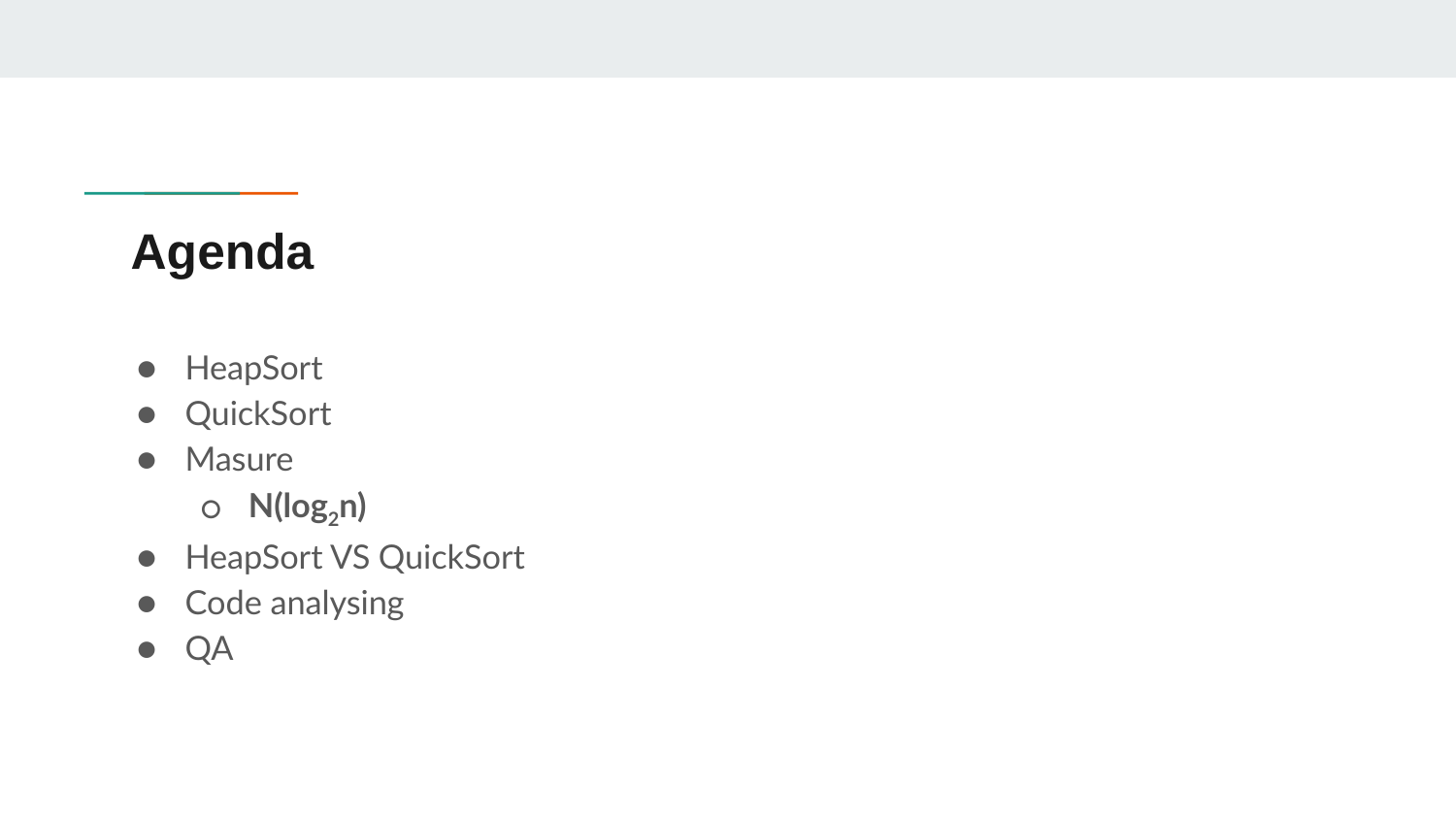

# Agenda
HeapSort
QuickSort
Masure
N(log2n)
HeapSort VS QuickSort
Code analysing
QA